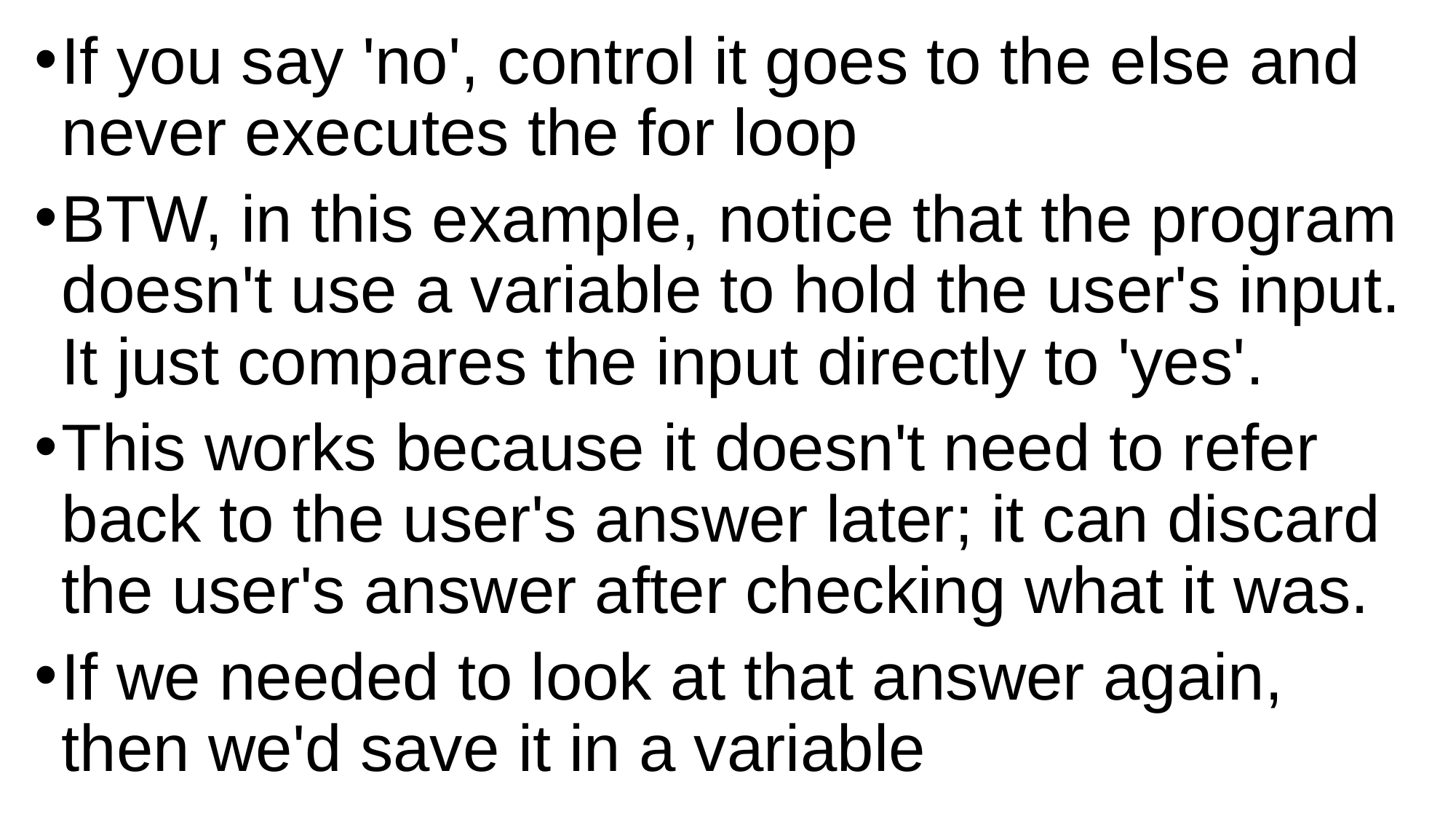

If you say 'no', control it goes to the else and never executes the for loop
BTW, in this example, notice that the program doesn't use a variable to hold the user's input. It just compares the input directly to 'yes'.
This works because it doesn't need to refer back to the user's answer later; it can discard the user's answer after checking what it was.
If we needed to look at that answer again, then we'd save it in a variable